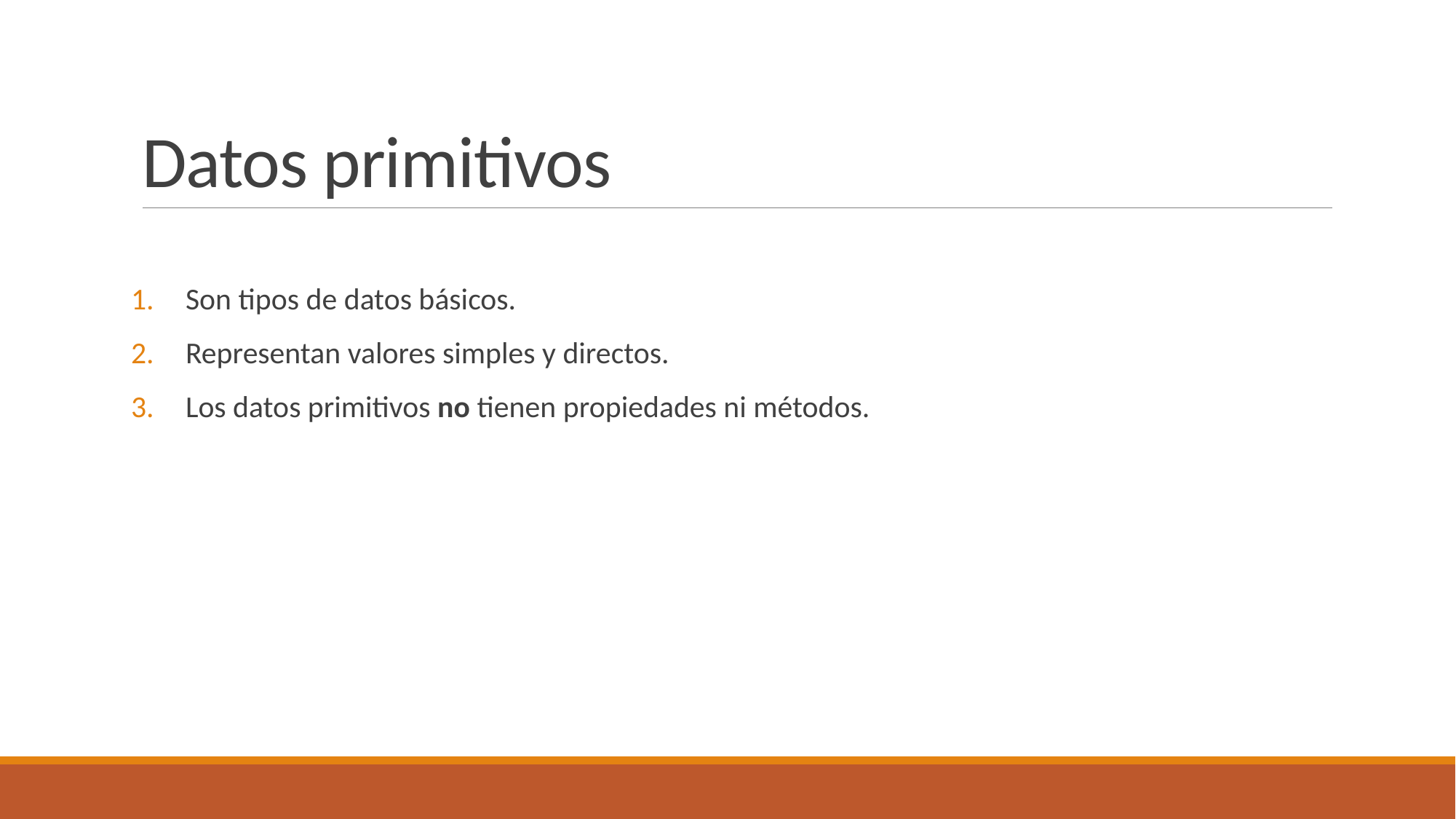

# Datos primitivos

Son tipos de datos básicos.
Representan valores simples y directos.
Los datos primitivos no tienen propiedades ni métodos.